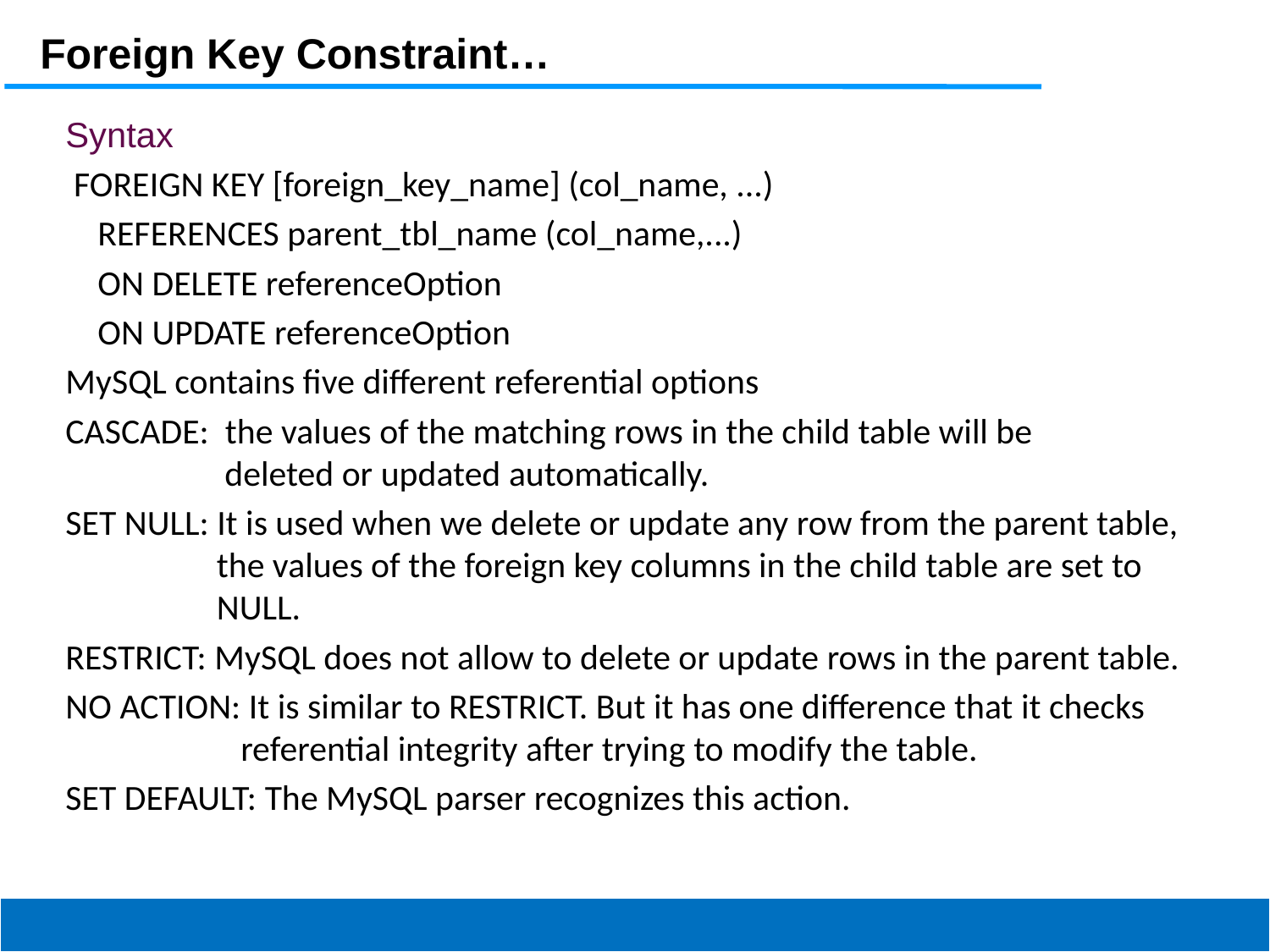

Foreign Key Constraint…

Syntax
 FOREIGN KEY [foreign_key_name] (col_name, ...)
    REFERENCES parent_tbl_name (col_name,...)
    ON DELETE referenceOption
    ON UPDATE referenceOption
MySQL contains five different referential options
CASCADE:  the values of the matching rows in the child table will be 		    deleted or updated automatically.
SET NULL: It is used when we delete or update any row from the parent table,    	   the values of the foreign key columns in the child table are set to     	   NULL.
RESTRICT: MySQL does not allow to delete or update rows in the parent table.
NO ACTION: It is similar to RESTRICT. But it has one difference that it checks 	      referential integrity after trying to modify the table.
SET DEFAULT: The MySQL parser recognizes this action.